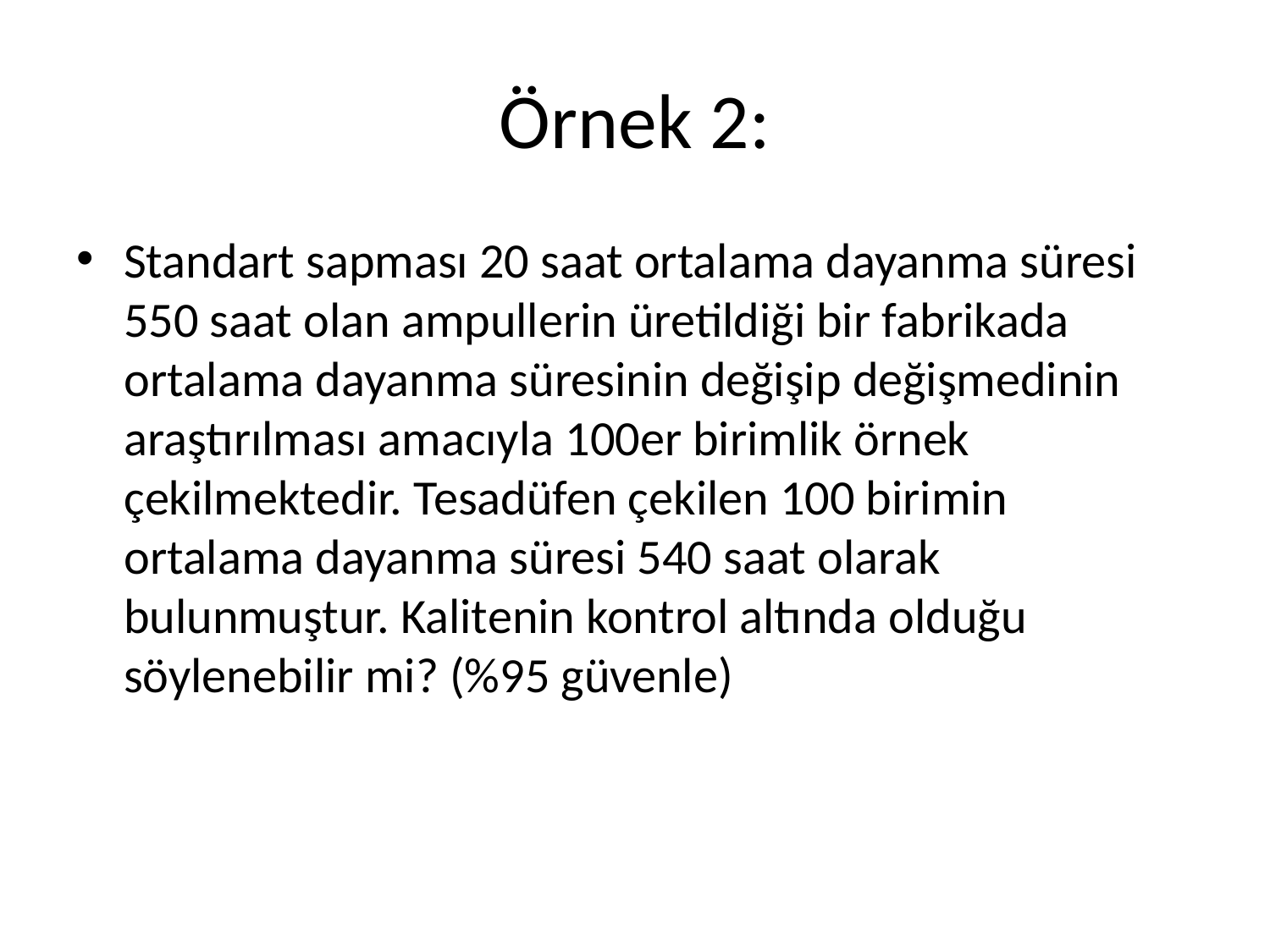

# Örnek 2:
Standart sapması 20 saat ortalama dayanma süresi 550 saat olan ampullerin üretildiği bir fabrikada ortalama dayanma süresinin değişip değişmedinin araştırılması amacıyla 100er birimlik örnek çekilmektedir. Tesadüfen çekilen 100 birimin ortalama dayanma süresi 540 saat olarak bulunmuştur. Kalitenin kontrol altında olduğu söylenebilir mi? (%95 güvenle)